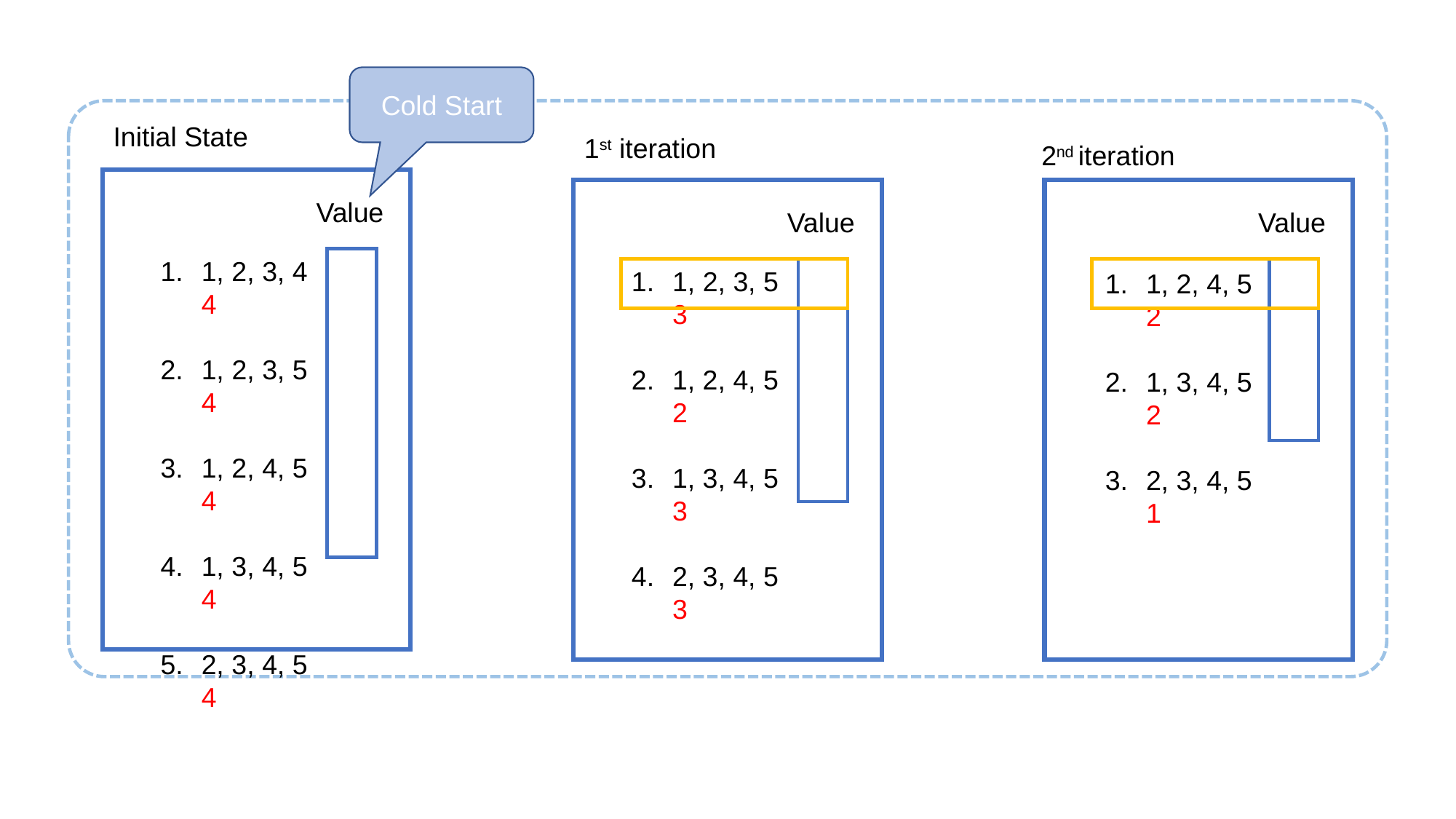

Cold Start

Initial State
1st iteration
2nd iteration
AA
AA
AA
Value
Value
Value

1, 2, 4, 5      2

1, 3, 4, 5      2

2, 3, 4, 5      1
1, 2, 3, 4      4

1, 2, 3, 5      4

1, 2, 4, 5      4

1, 3, 4, 5      4

2, 3, 4, 5      4

1, 2, 3, 5      3

1, 2, 4, 5      2

1, 3, 4, 5      3

2, 3, 4, 5      3